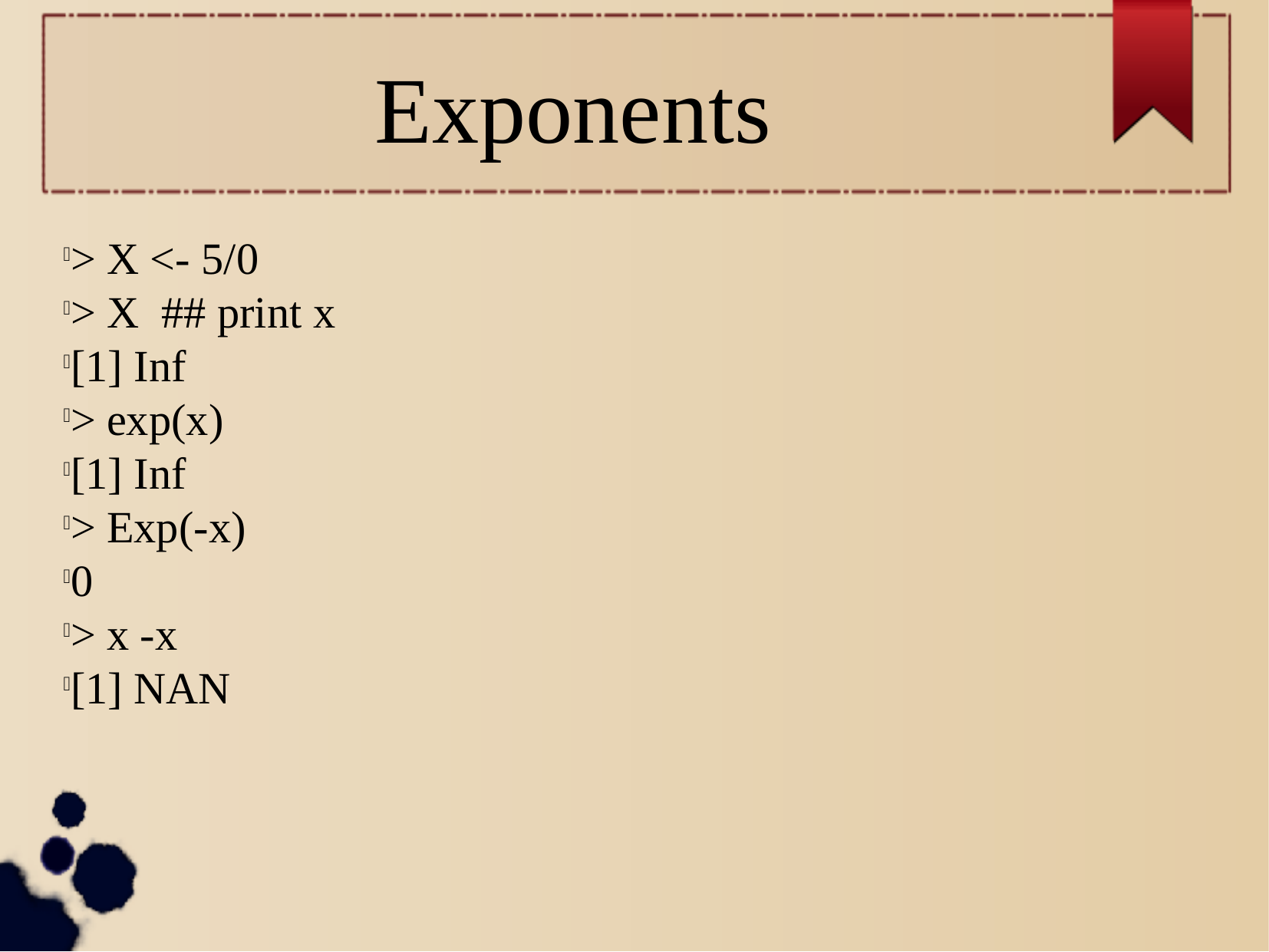

Exponents
> X <- 5/0
> X  ## print x
[1] Inf
> exp(x)
[1] Inf
> Exp(-x)
0
> x -x
[1] NAN